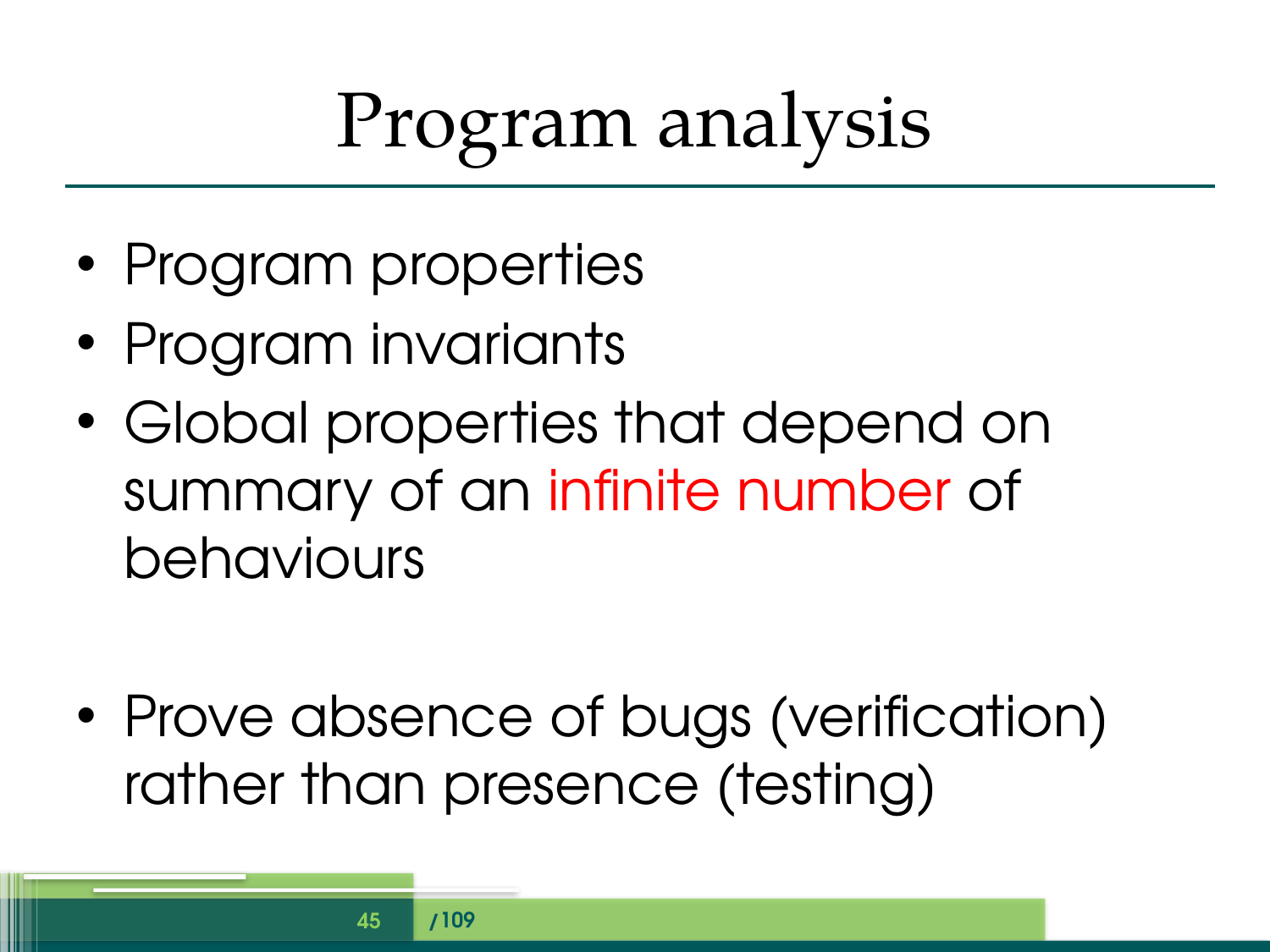

# Program analysis
Program properties
Program invariants
Global properties that depend on summary of an infinite number of behaviours

Prove absence of bugs (verification) rather than presence (testing)
/109
45